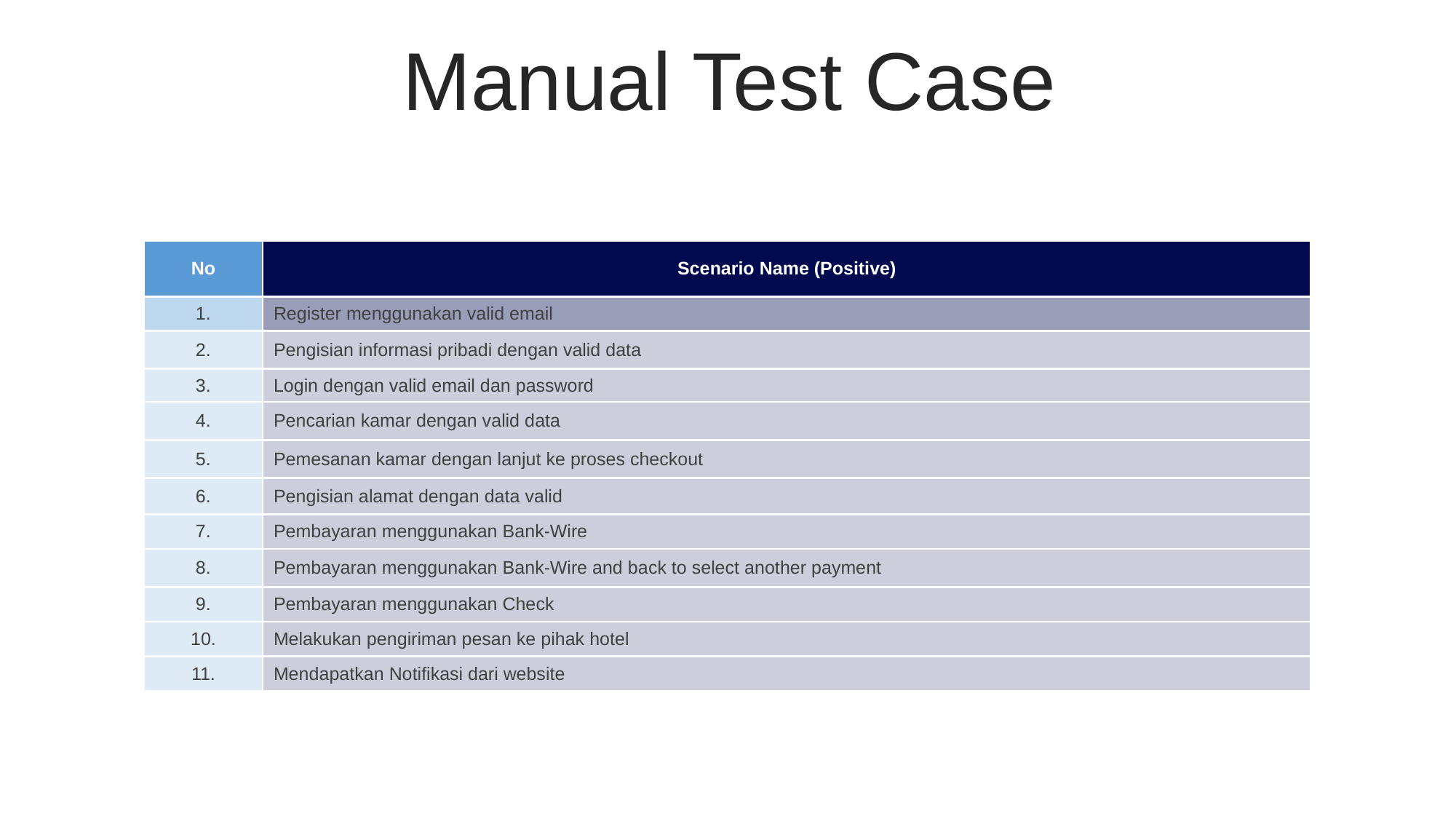

Manual Test Case
| No | Scenario Name (Positive) |
| --- | --- |
| 1. | Register menggunakan valid email |
| 2. | Pengisian informasi pribadi dengan valid data |
| 3. | Login dengan valid email dan password |
| 4. | Pencarian kamar dengan valid data |
| 5. | Pemesanan kamar dengan lanjut ke proses checkout |
| 6. | Pengisian alamat dengan data valid |
| 7. | Pembayaran menggunakan Bank-Wire |
| 8. | Pembayaran menggunakan Bank-Wire and back to select another payment |
| 9. | Pembayaran menggunakan Check |
| 10. | Melakukan pengiriman pesan ke pihak hotel |
| 11. | Mendapatkan Notifikasi dari website |